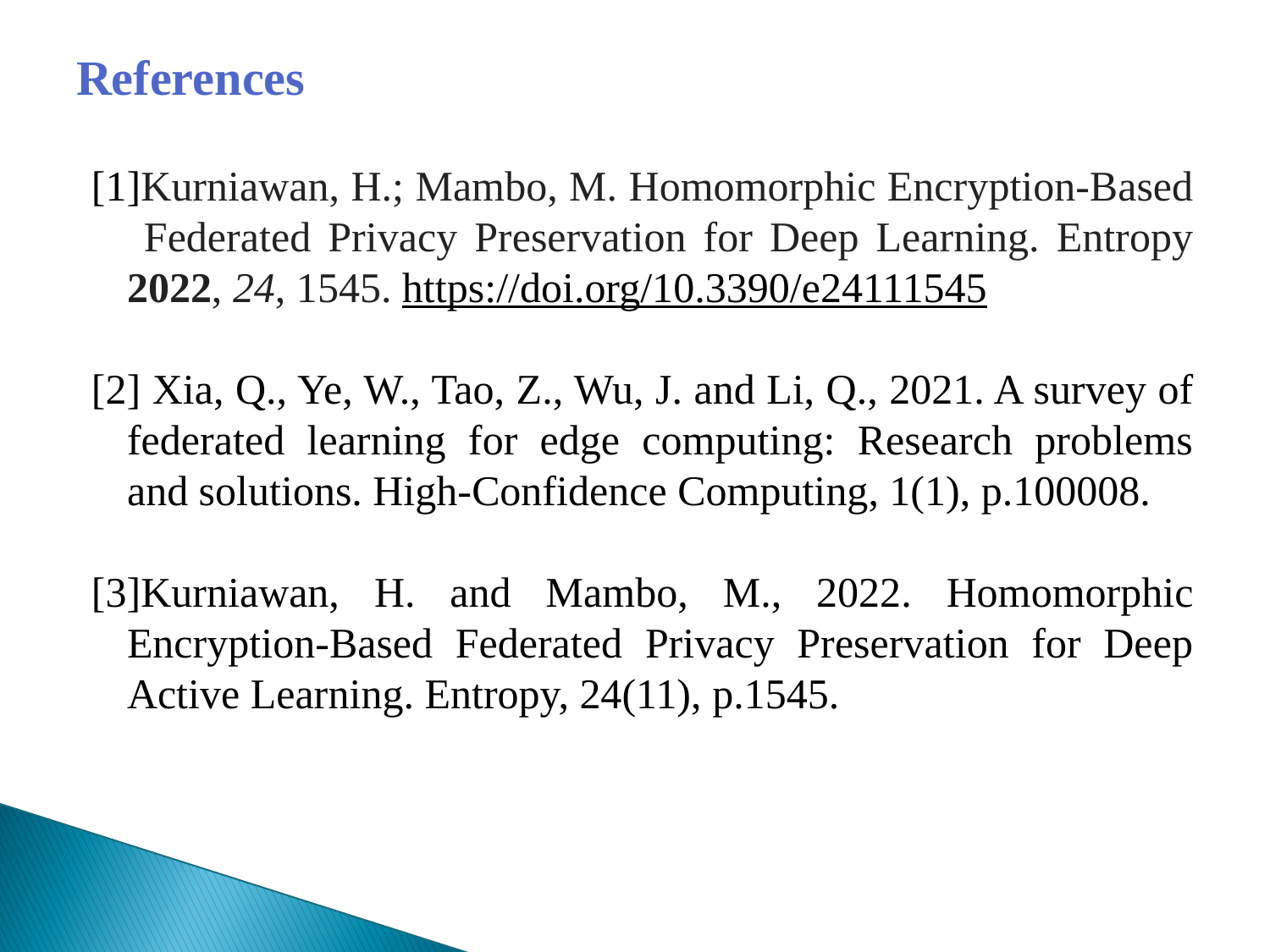

# References
[1]Kurniawan, H.; Mambo, M. Homomorphic Encryption-Based  Federated Privacy Preservation for Deep Learning. Entropy 2022, 24, 1545. https://doi.org/10.3390/e24111545

[2] Xia, Q., Ye, W., Tao, Z., Wu, J. and Li, Q., 2021. A survey of federated learning for edge computing: Research problems and solutions. High-Confidence Computing, 1(1), p.100008.

[3]Kurniawan, H. and Mambo, M., 2022. Homomorphic Encryption-Based Federated Privacy Preservation for Deep Active Learning. Entropy, 24(11), p.1545.